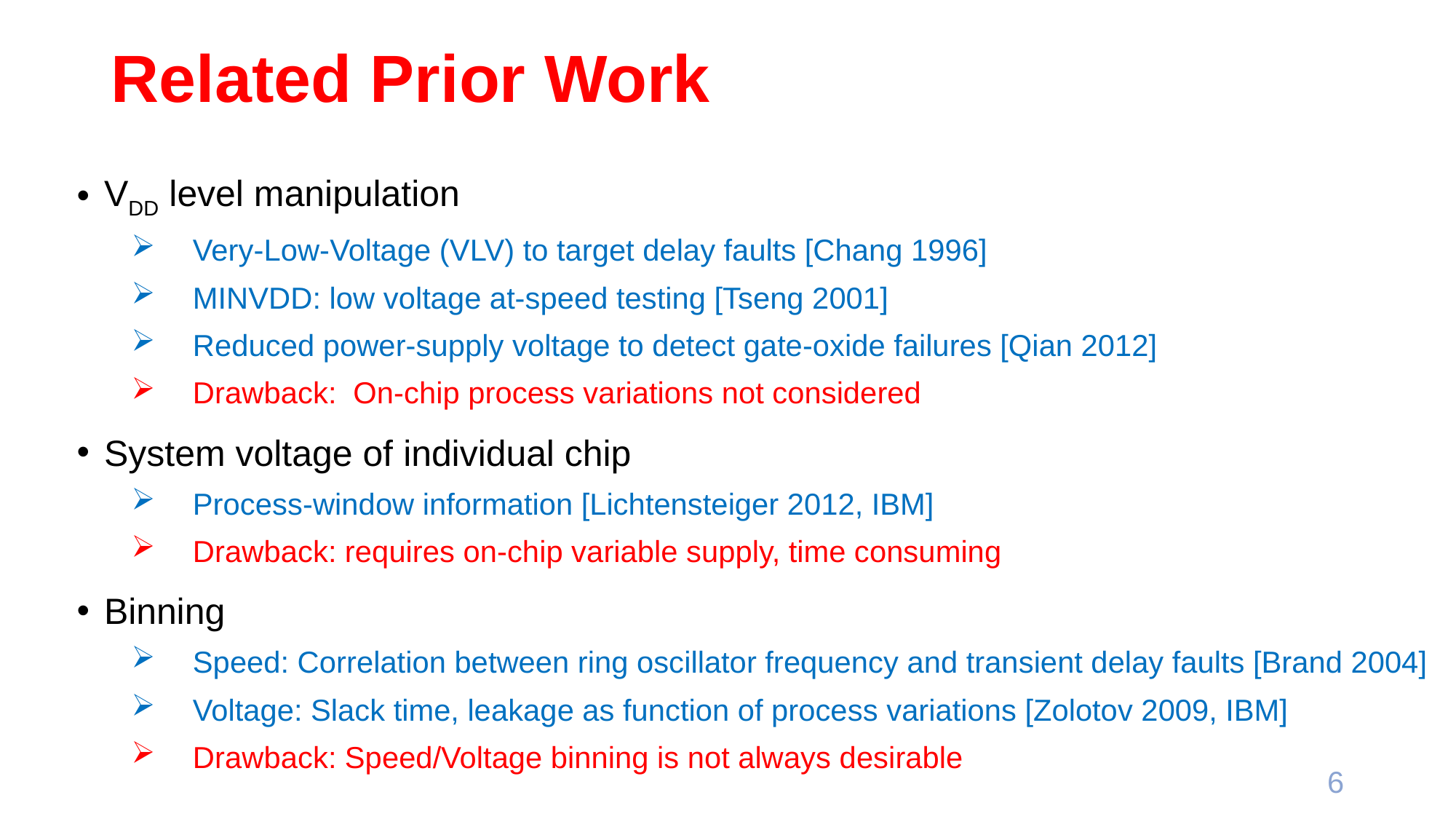

# Related Prior Work
VDD level manipulation
Very-Low-Voltage (VLV) to target delay faults [Chang 1996]
MINVDD: low voltage at-speed testing [Tseng 2001]
Reduced power-supply voltage to detect gate-oxide failures [Qian 2012]
Drawback:  On-chip process variations not considered
System voltage of individual chip
Process-window information [Lichtensteiger 2012, IBM]
Drawback: requires on-chip variable supply, time consuming
Binning
Speed: Correlation between ring oscillator frequency and transient delay faults [Brand 2004]
Voltage: Slack time, leakage as function of process variations [Zolotov 2009, IBM]
Drawback: Speed/Voltage binning is not always desirable
6